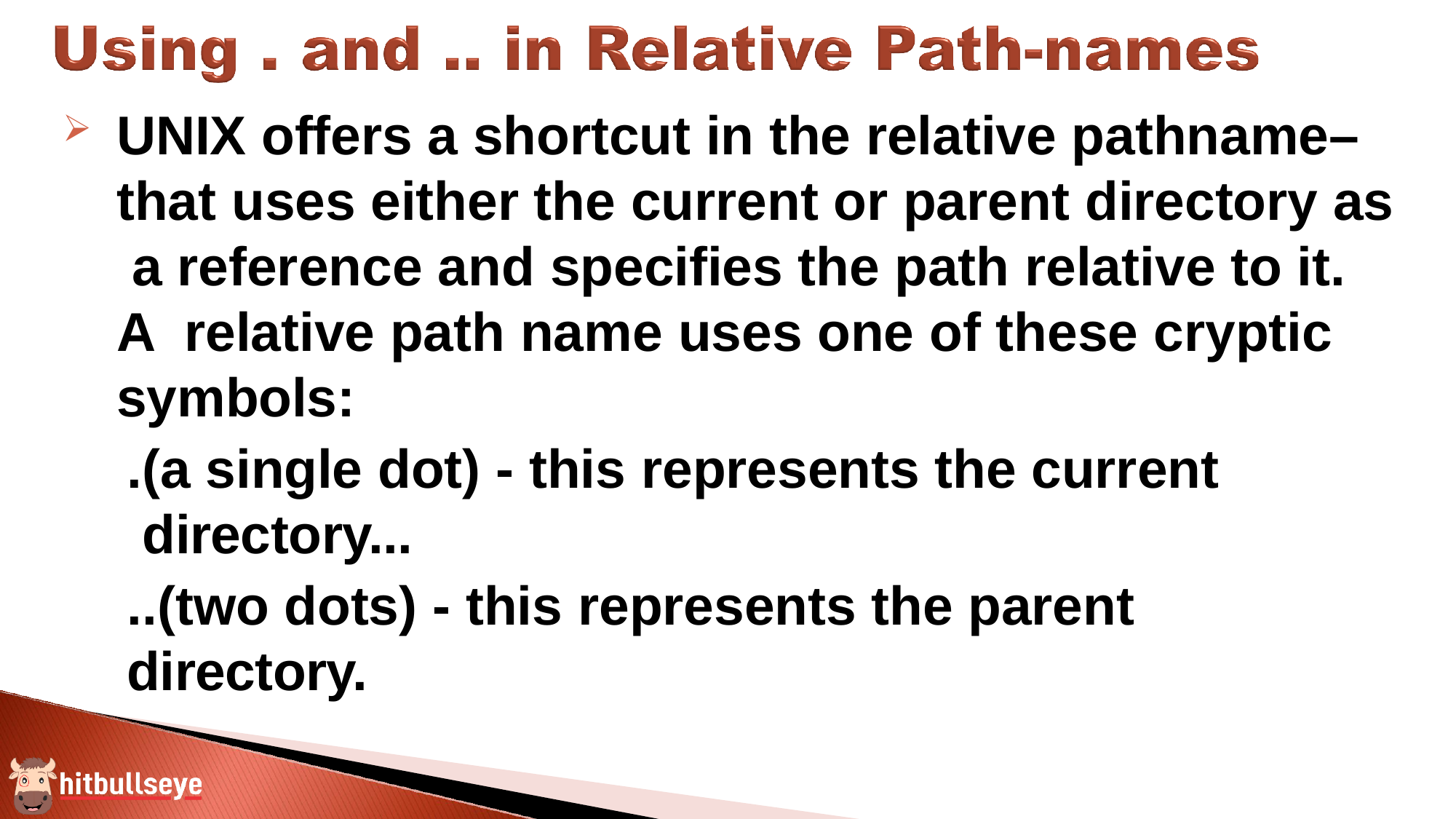

UNIX offers a shortcut in the relative pathname–  that uses either the current or parent directory as  a reference and specifies the path relative to it. A  relative path name uses one of these cryptic  symbols:
.(a single dot) - this represents the current  directory...
..(two dots) - this represents the parent directory.